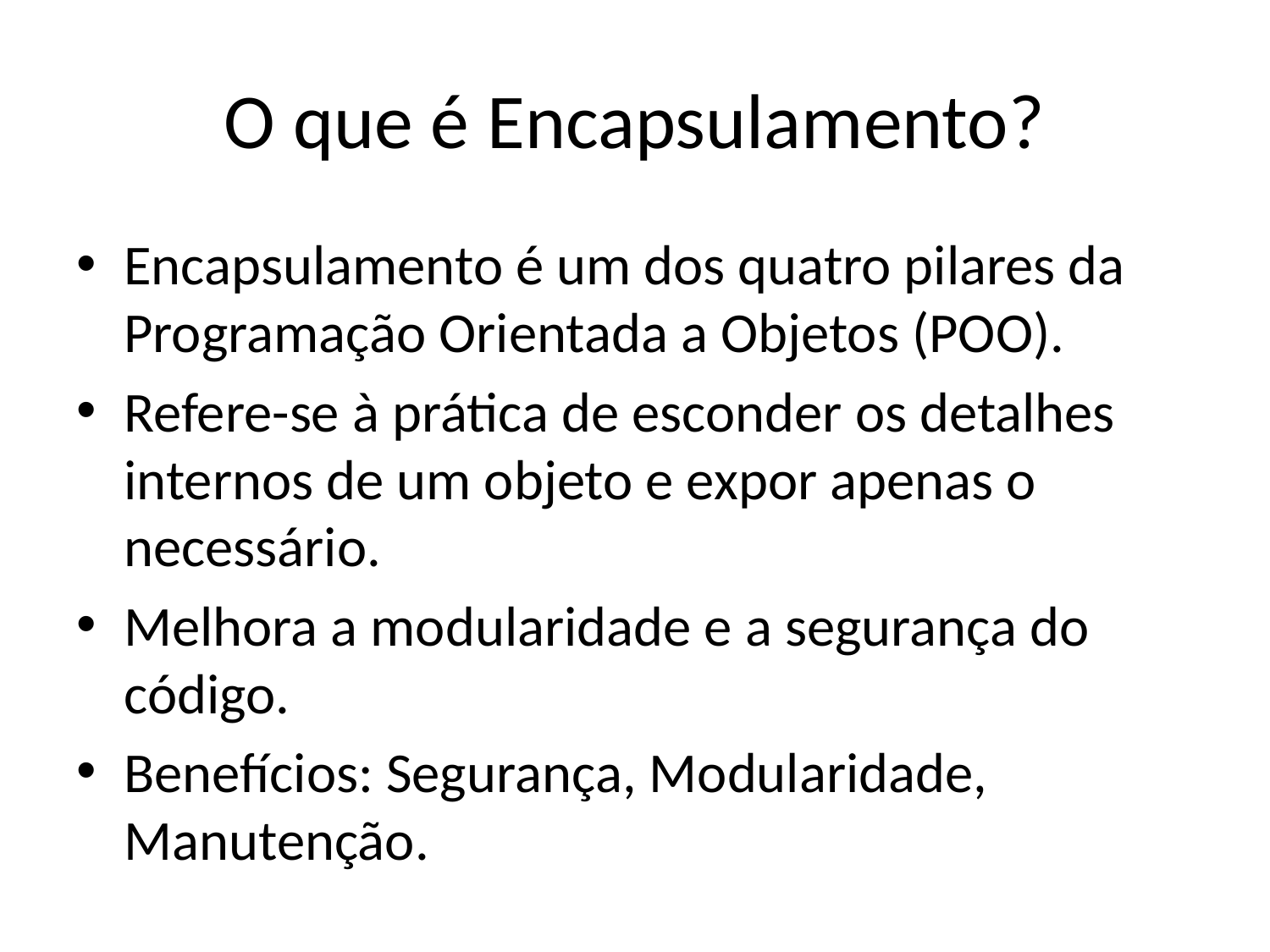

# O que é Encapsulamento?
Encapsulamento é um dos quatro pilares da Programação Orientada a Objetos (POO).
Refere-se à prática de esconder os detalhes internos de um objeto e expor apenas o necessário.
Melhora a modularidade e a segurança do código.
Benefícios: Segurança, Modularidade, Manutenção.